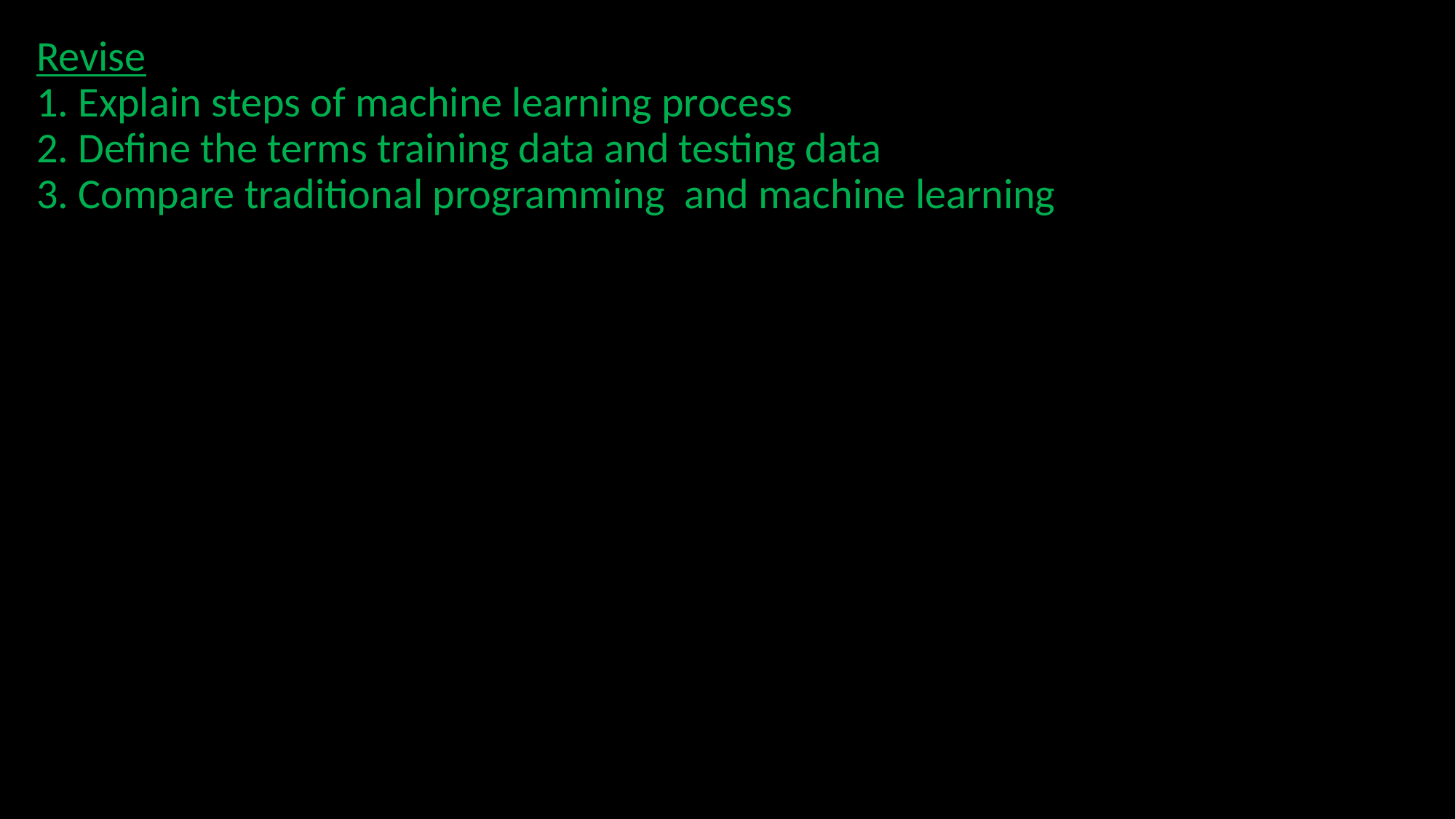

Revise
1. Explain steps of machine learning process
2. Define the terms training data and testing data
3. Compare traditional programming  and machine learning